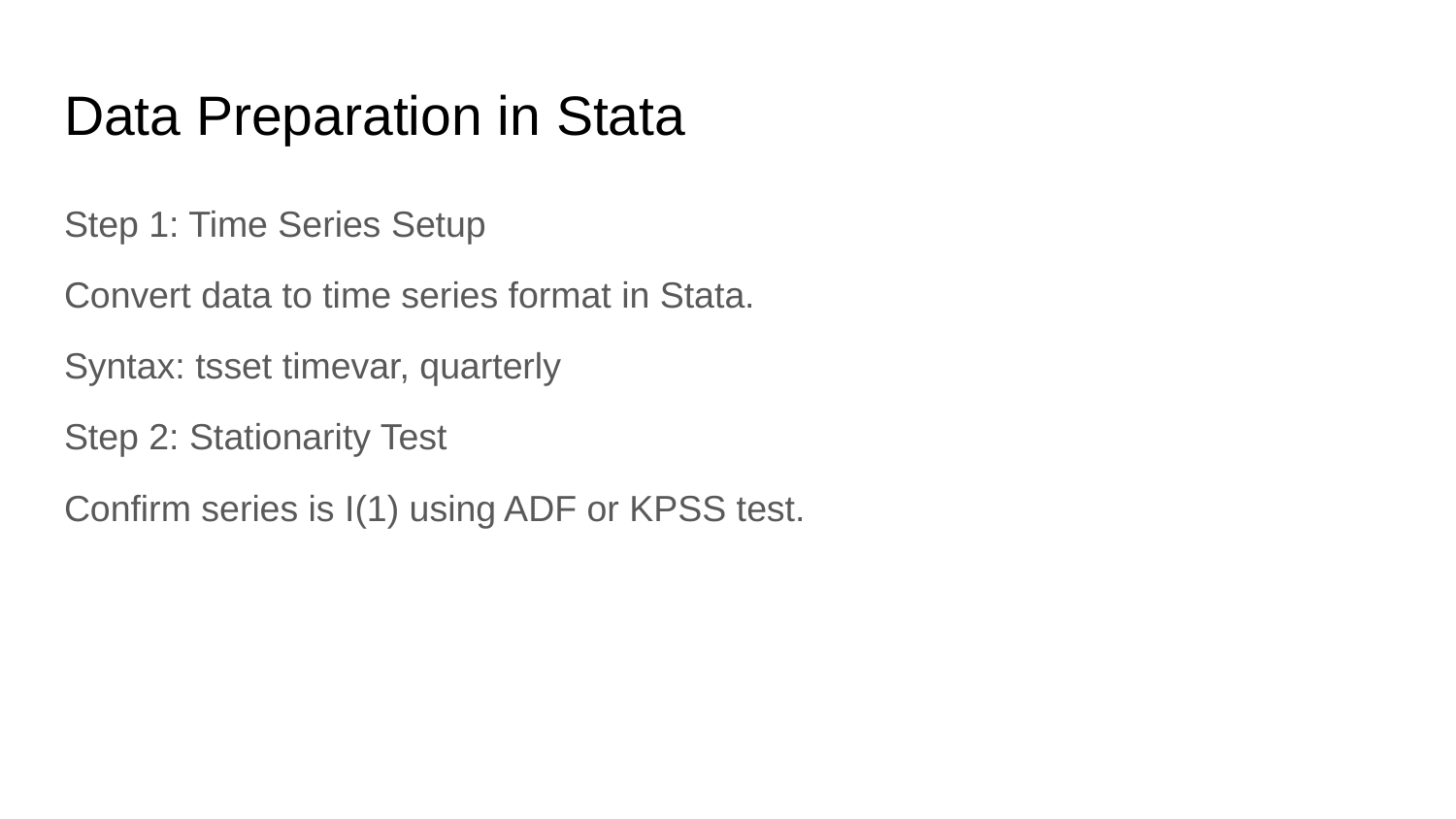

# Data Preparation in Stata
Step 1: Time Series Setup
Convert data to time series format in Stata.
Syntax: tsset timevar, quarterly
Step 2: Stationarity Test
Confirm series is I(1) using ADF or KPSS test.